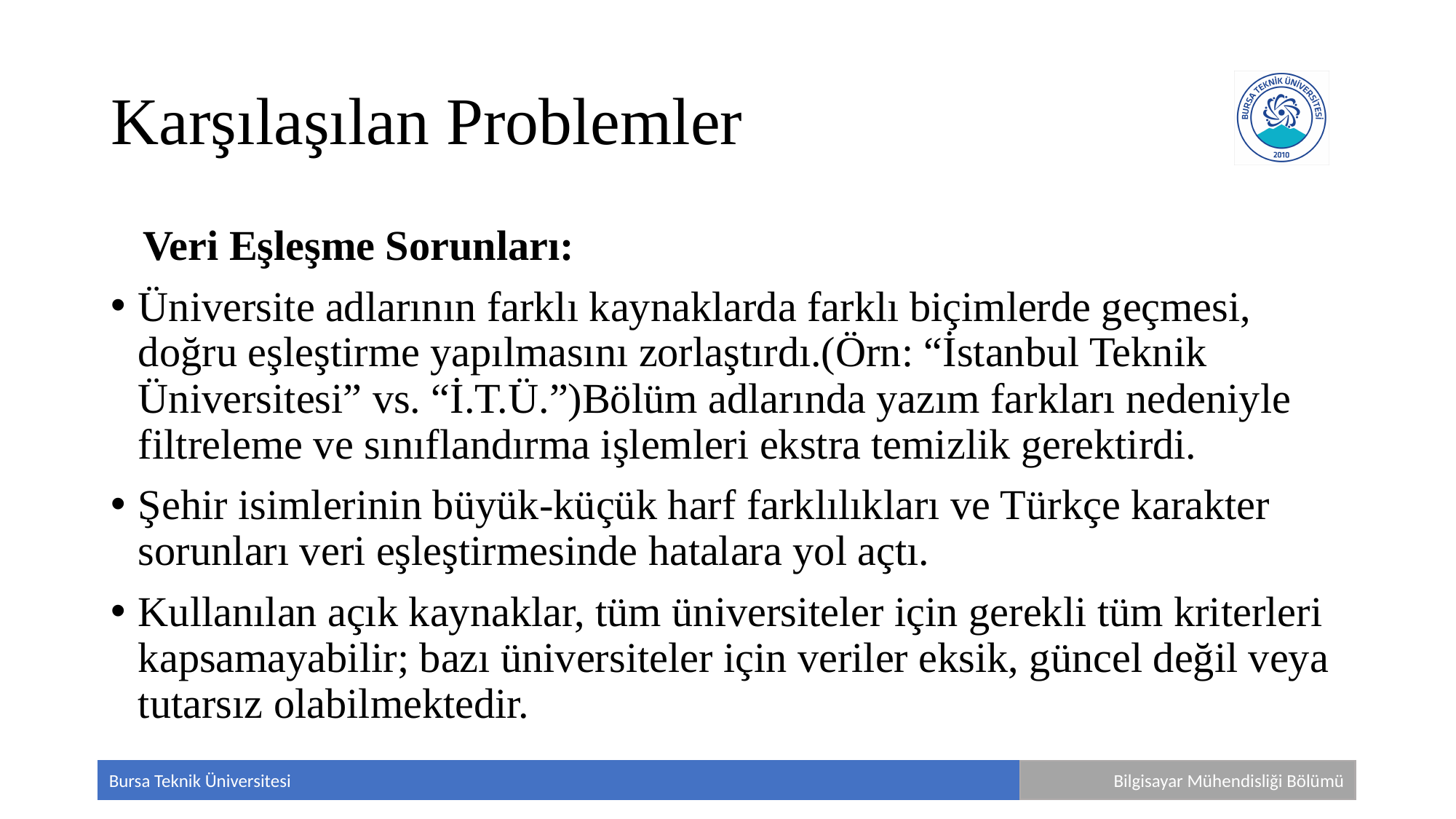

# Karşılaşılan Problemler
   Veri Eşleşme Sorunları:
Üniversite adlarının farklı kaynaklarda farklı biçimlerde geçmesi, doğru eşleştirme yapılmasını zorlaştırdı.(Örn: “İstanbul Teknik Üniversitesi” vs. “İ.T.Ü.”)Bölüm adlarında yazım farkları nedeniyle filtreleme ve sınıflandırma işlemleri ekstra temizlik gerektirdi.
Şehir isimlerinin büyük-küçük harf farklılıkları ve Türkçe karakter sorunları veri eşleştirmesinde hatalara yol açtı.
Kullanılan açık kaynaklar, tüm üniversiteler için gerekli tüm kriterleri kapsamayabilir; bazı üniversiteler için veriler eksik, güncel değil veya tutarsız olabilmektedir.